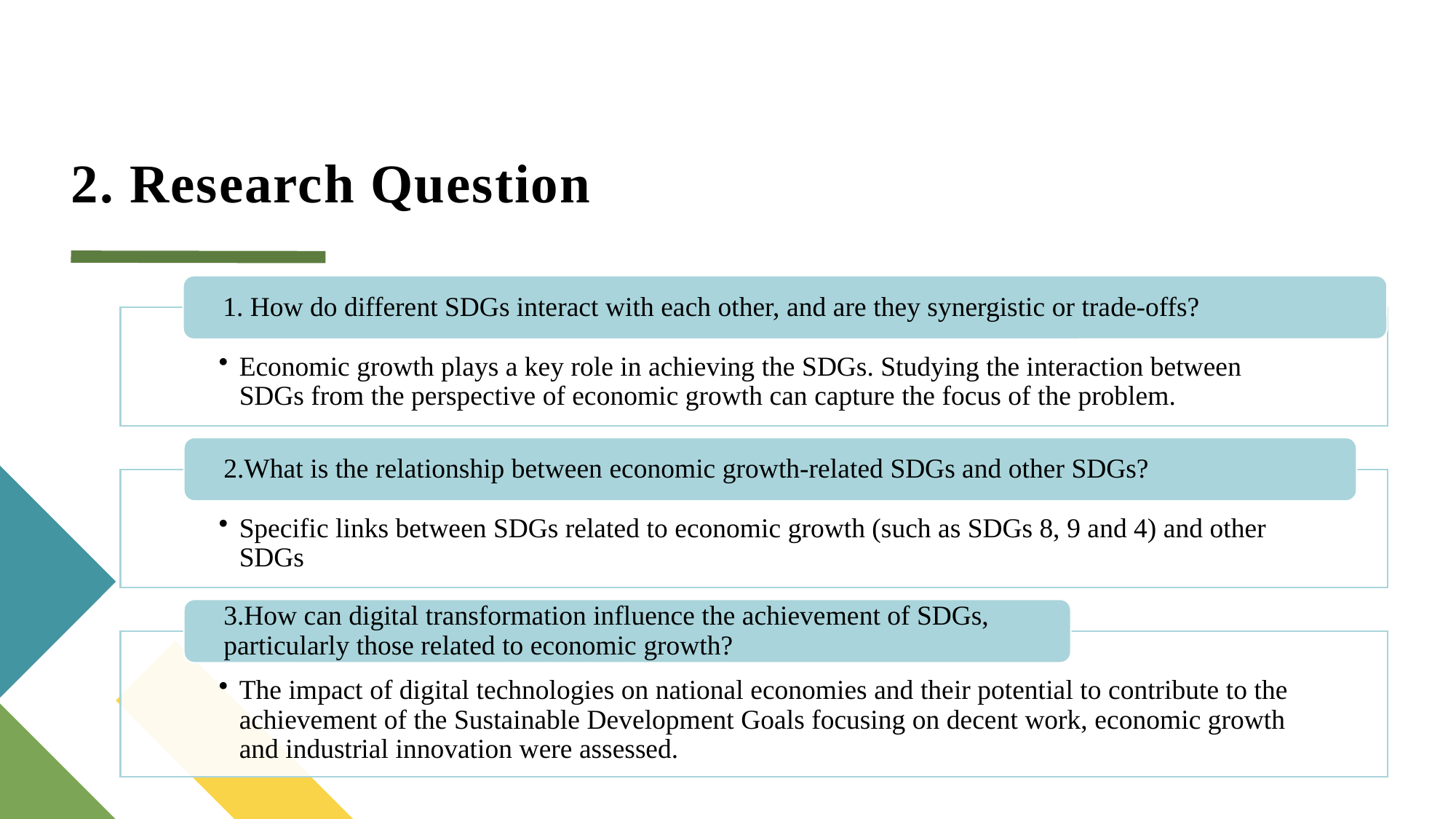

# 2. Research Question
Economic growth plays a key role in achieving the SDGs. Studying the interaction between SDGs from the perspective of economic growth can capture the focus of the problem.
1. How do different SDGs interact with each other, and are they synergistic or trade-offs?
Specific links between SDGs related to economic growth (such as SDGs 8, 9 and 4) and other SDGs
2.What is the relationship between economic growth-related SDGs and other SDGs?
The impact of digital technologies on national economies and their potential to contribute to the achievement of the Sustainable Development Goals focusing on decent work, economic growth and industrial innovation were assessed.
3.How can digital transformation influence the achievement of SDGs, particularly those related to economic growth?